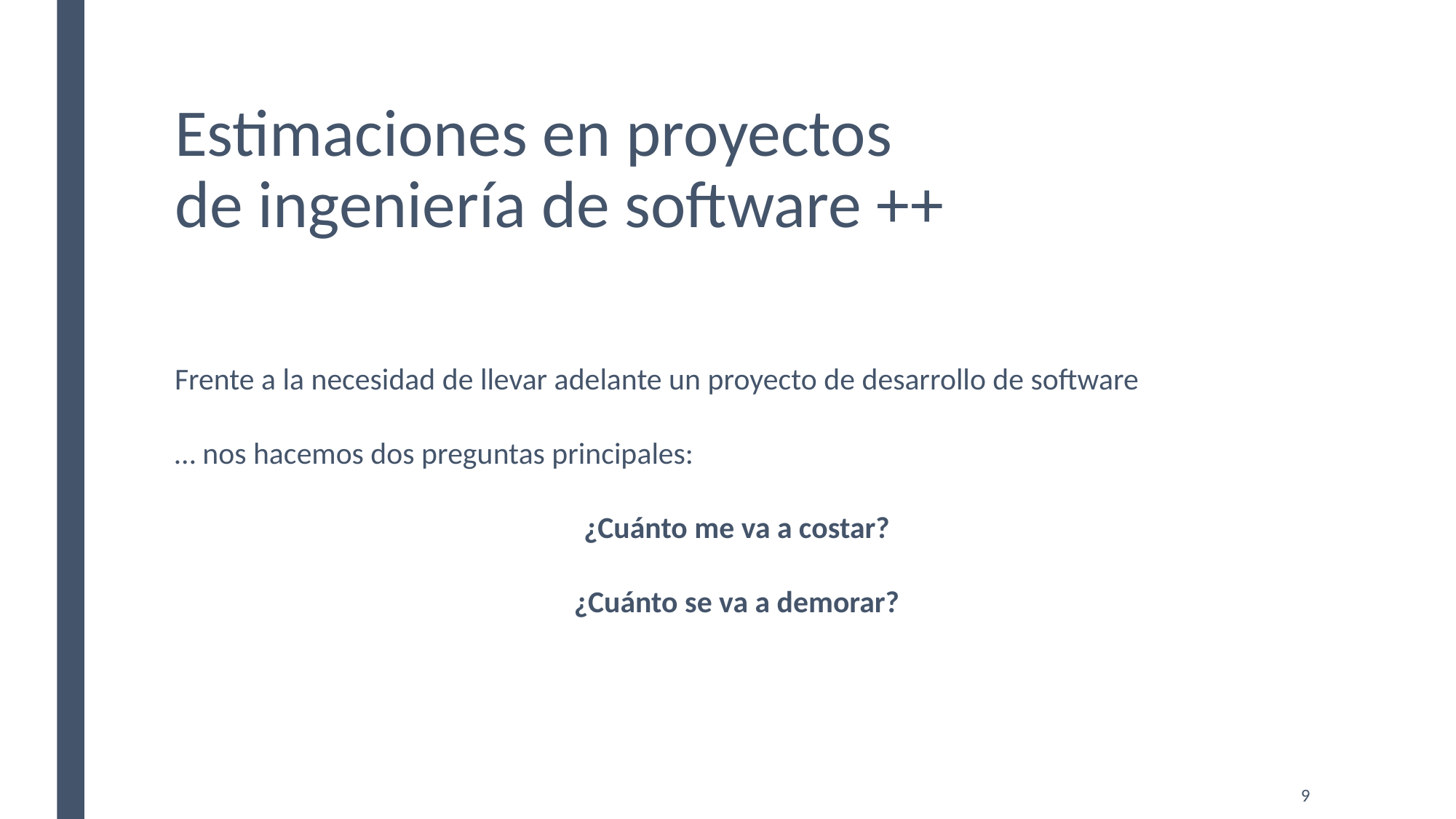

# Estimaciones en proyectos de ingeniería de software ++
Frente a la necesidad de llevar adelante un proyecto de desarrollo de software
… nos hacemos dos preguntas principales:
¿Cuánto me va a costar?
¿Cuánto se va a demorar?
9